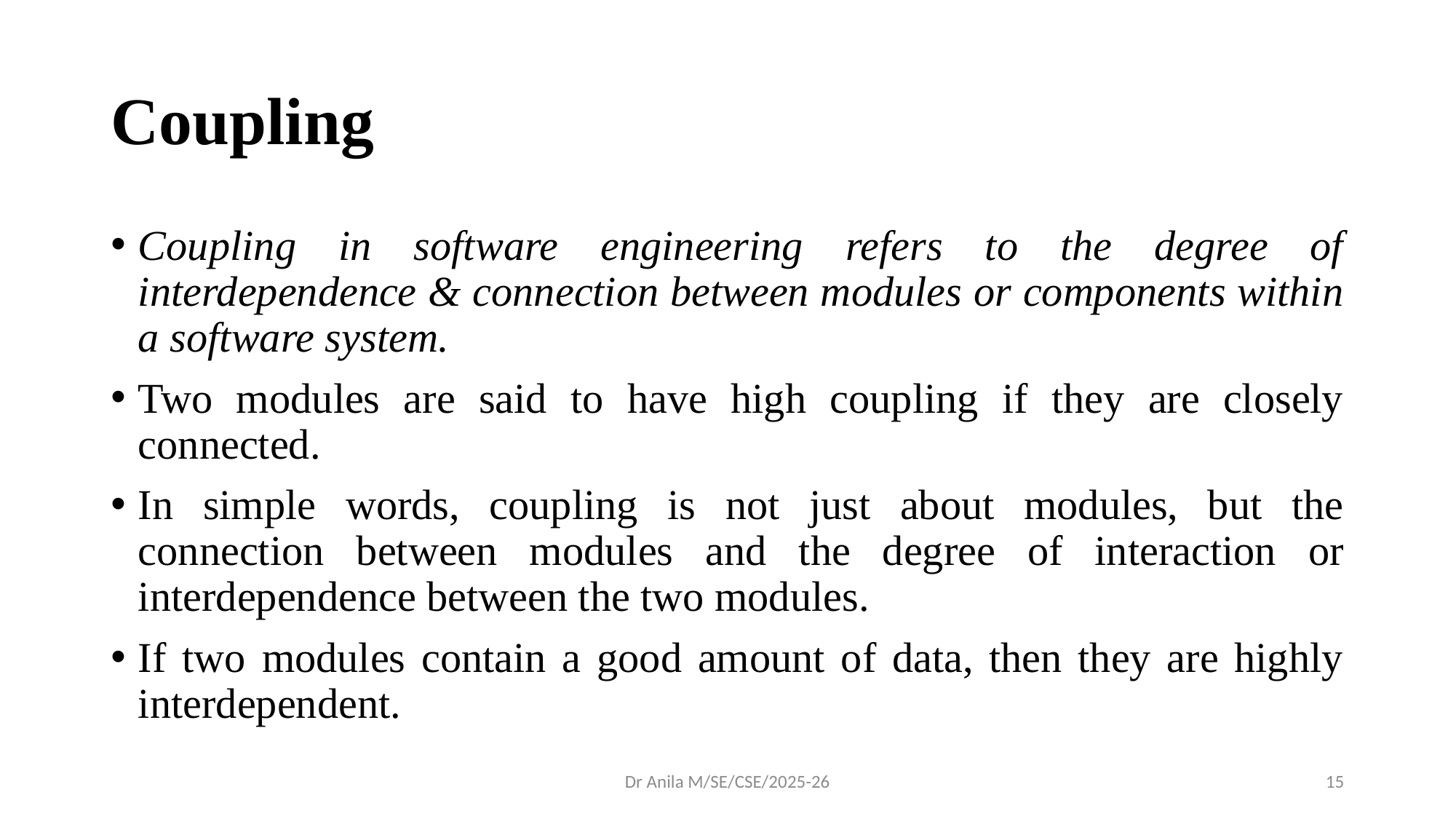

# Coupling
Coupling in software engineering refers to the degree of interdependence & connection between modules or components within a software system.
Two modules are said to have high coupling if they are closely connected.
In simple words, coupling is not just about modules, but the connection between modules and the degree of interaction or interdependence between the two modules.
If two modules contain a good amount of data, then they are highly interdependent.

Dr Anila M/SE/CSE/2025-26
15